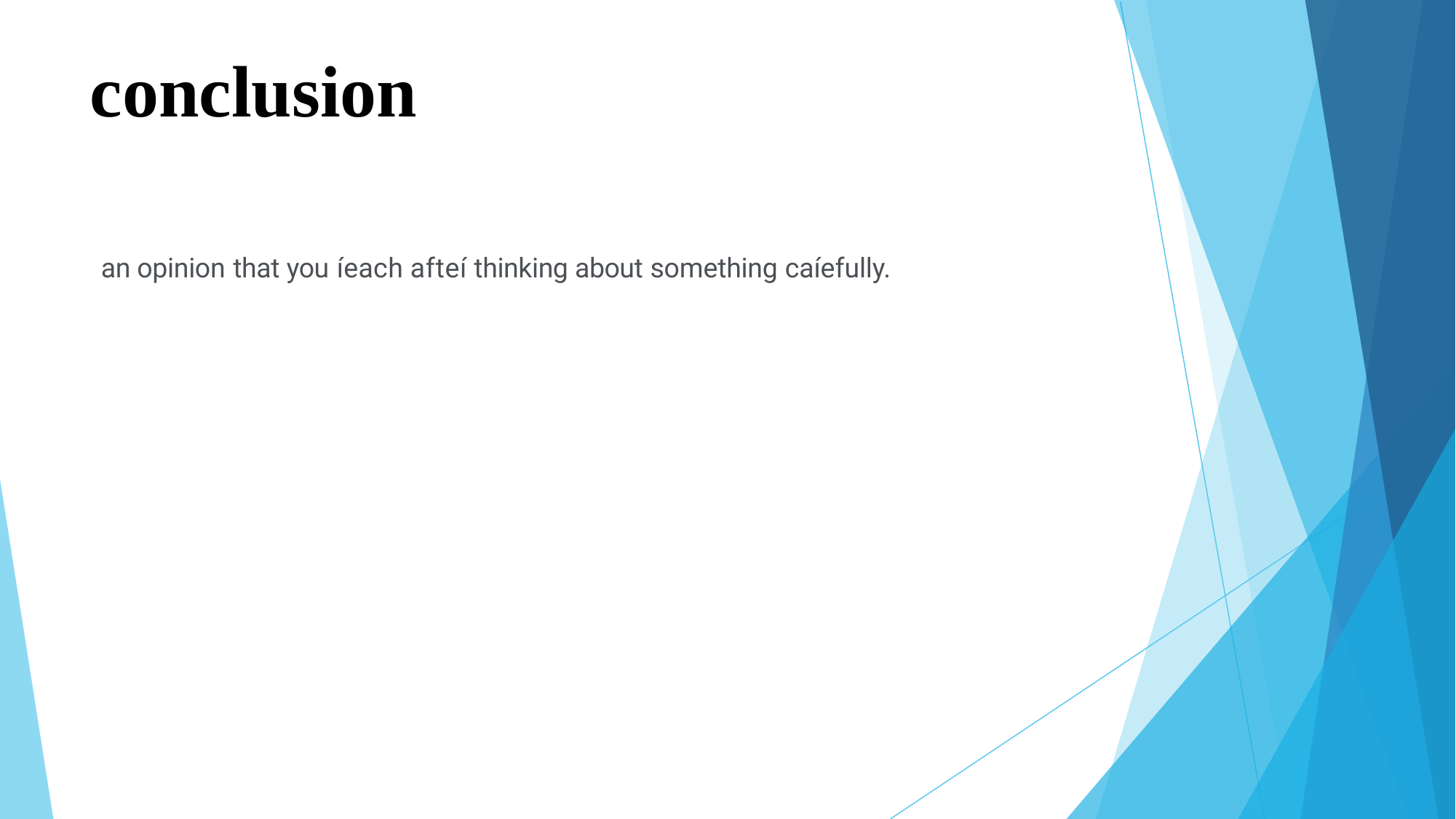

conclusion
an opinion that you íeach afteí thinking about something caíefully.